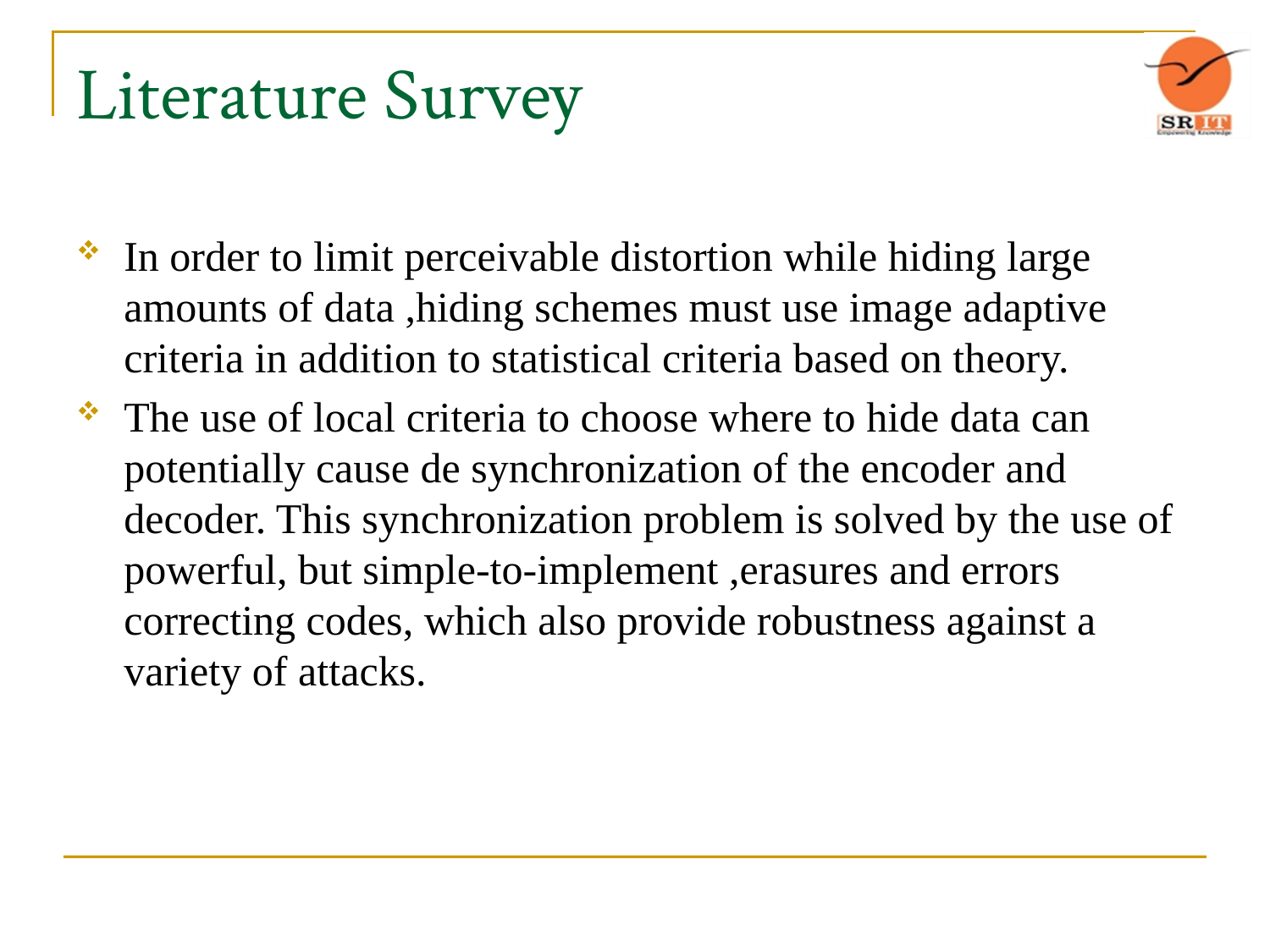

# Literature Survey
In order to limit perceivable distortion while hiding large amounts of data ,hiding schemes must use image adaptive criteria in addition to statistical criteria based on theory.
The use of local criteria to choose where to hide data can potentially cause de synchronization of the encoder and decoder. This synchronization problem is solved by the use of powerful, but simple-to-implement ,erasures and errors correcting codes, which also provide robustness against a variety of attacks.